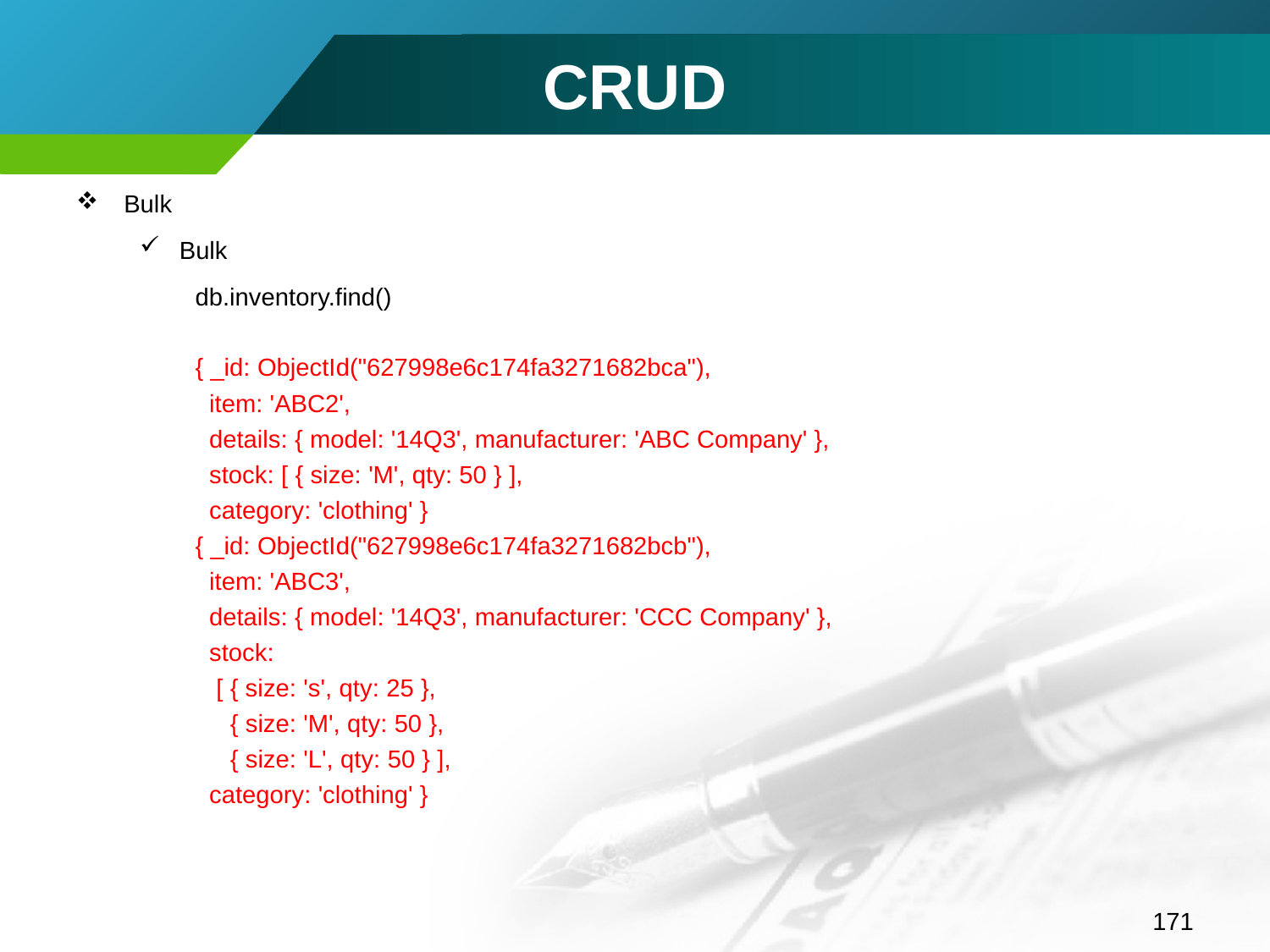

# CRUD
Bulk
Bulk
db.inventory.find()

{ _id: ObjectId("627998e6c174fa3271682bca"),
  item: 'ABC2',
  details: { model: '14Q3', manufacturer: 'ABC Company' },
  stock: [ { size: 'M', qty: 50 } ],
  category: 'clothing' }
{ _id: ObjectId("627998e6c174fa3271682bcb"),
  item: 'ABC3',
  details: { model: '14Q3', manufacturer: 'CCC Company' },
  stock:
   [ { size: 's', qty: 25 },
     { size: 'M', qty: 50 },
     { size: 'L', qty: 50 } ],
  category: 'clothing' }
171